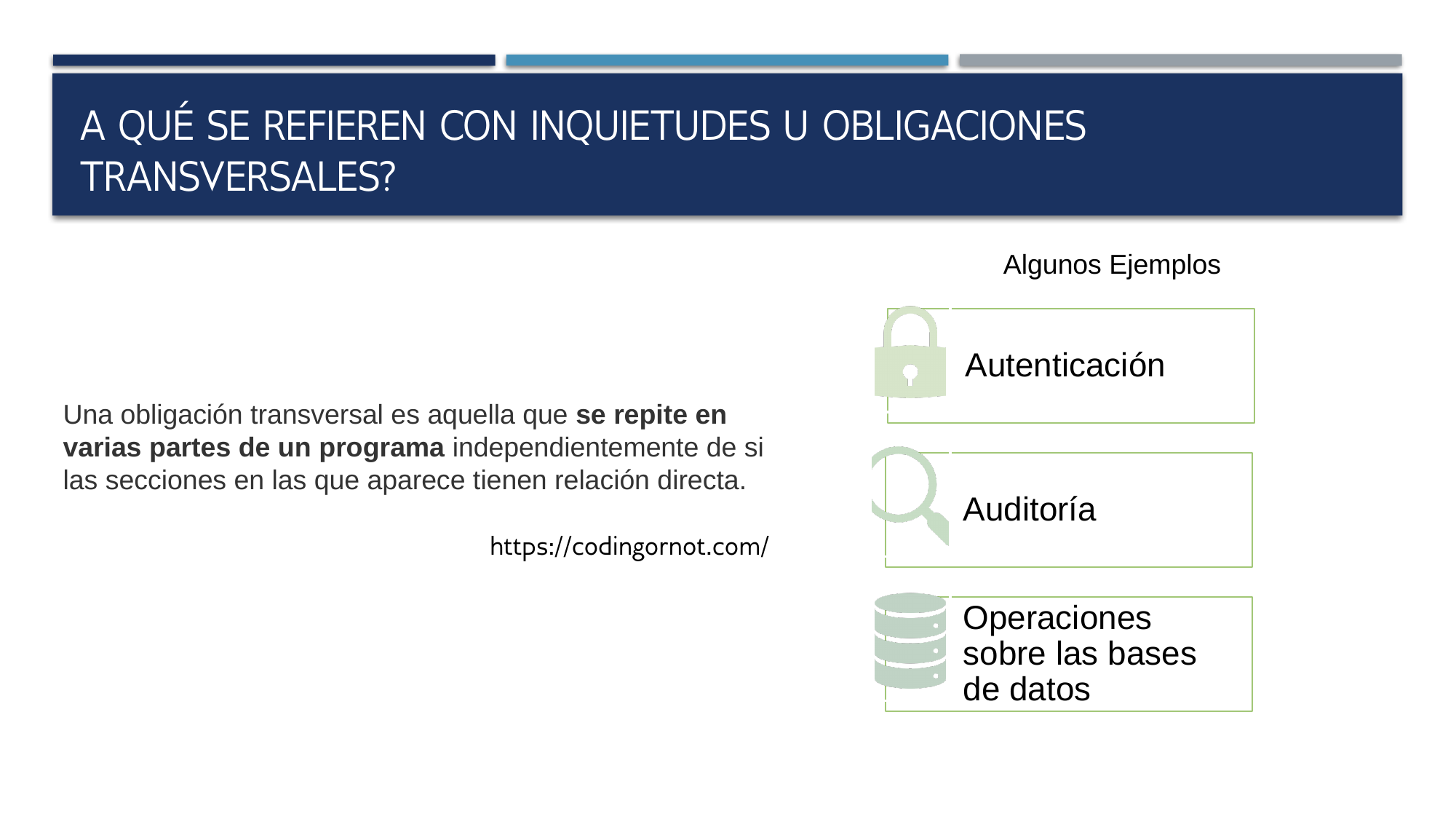

# A Qué se refieren con inquietudes u obligaciones transversales?
Algunos Ejemplos
Autenticación
Auditoría
Operaciones sobre las bases de datos
Una obligación transversal es aquella que se repite en varias partes de un programa independientemente de si las secciones en las que aparece tienen relación directa.

https://codingornot.com/